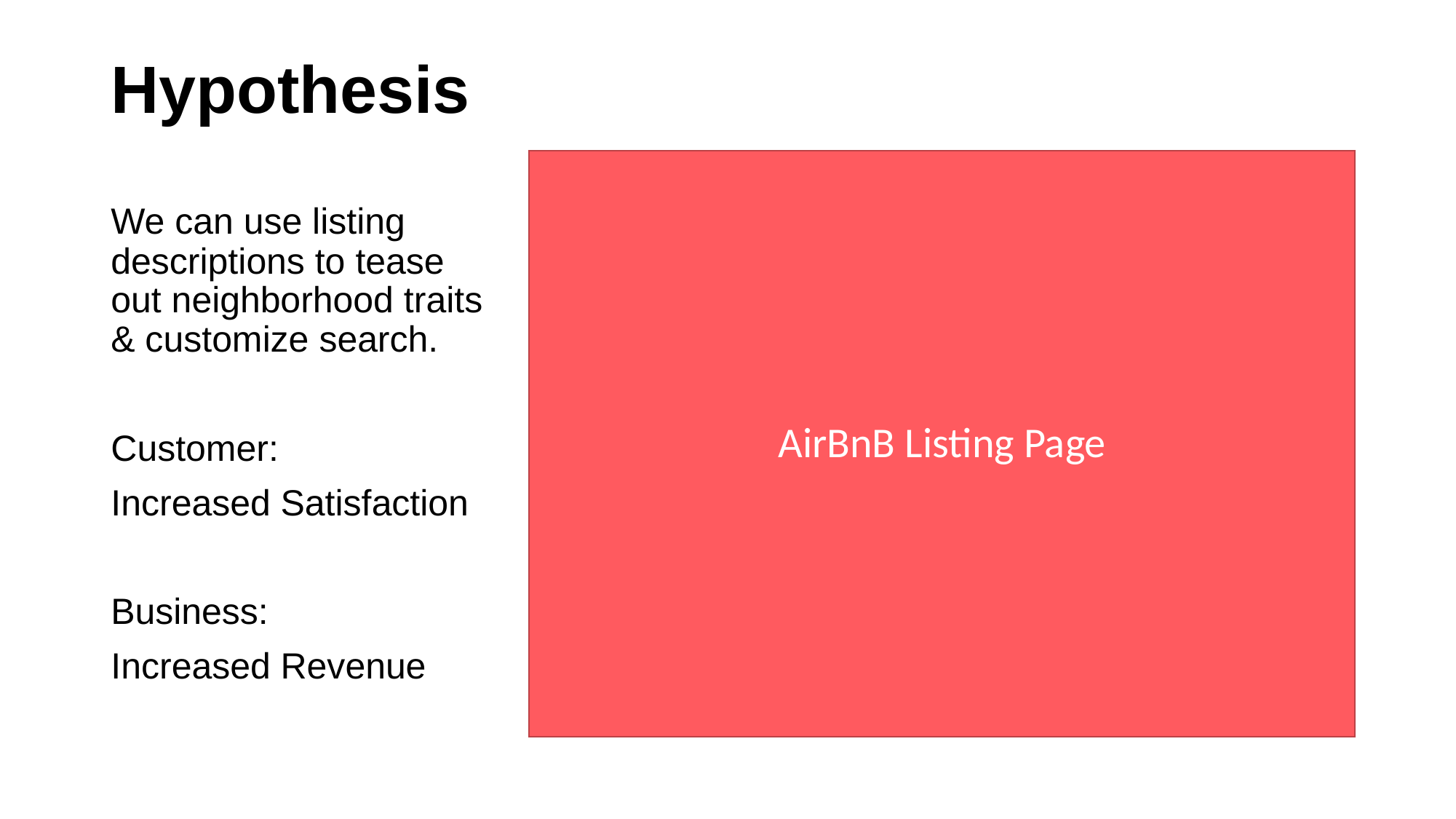

# Hypothesis
AirBnB Listing Page
We can use listing descriptions to tease out neighborhood traits & customize search.

Customer:
Increased Satisfaction

Business:
Increased Revenue